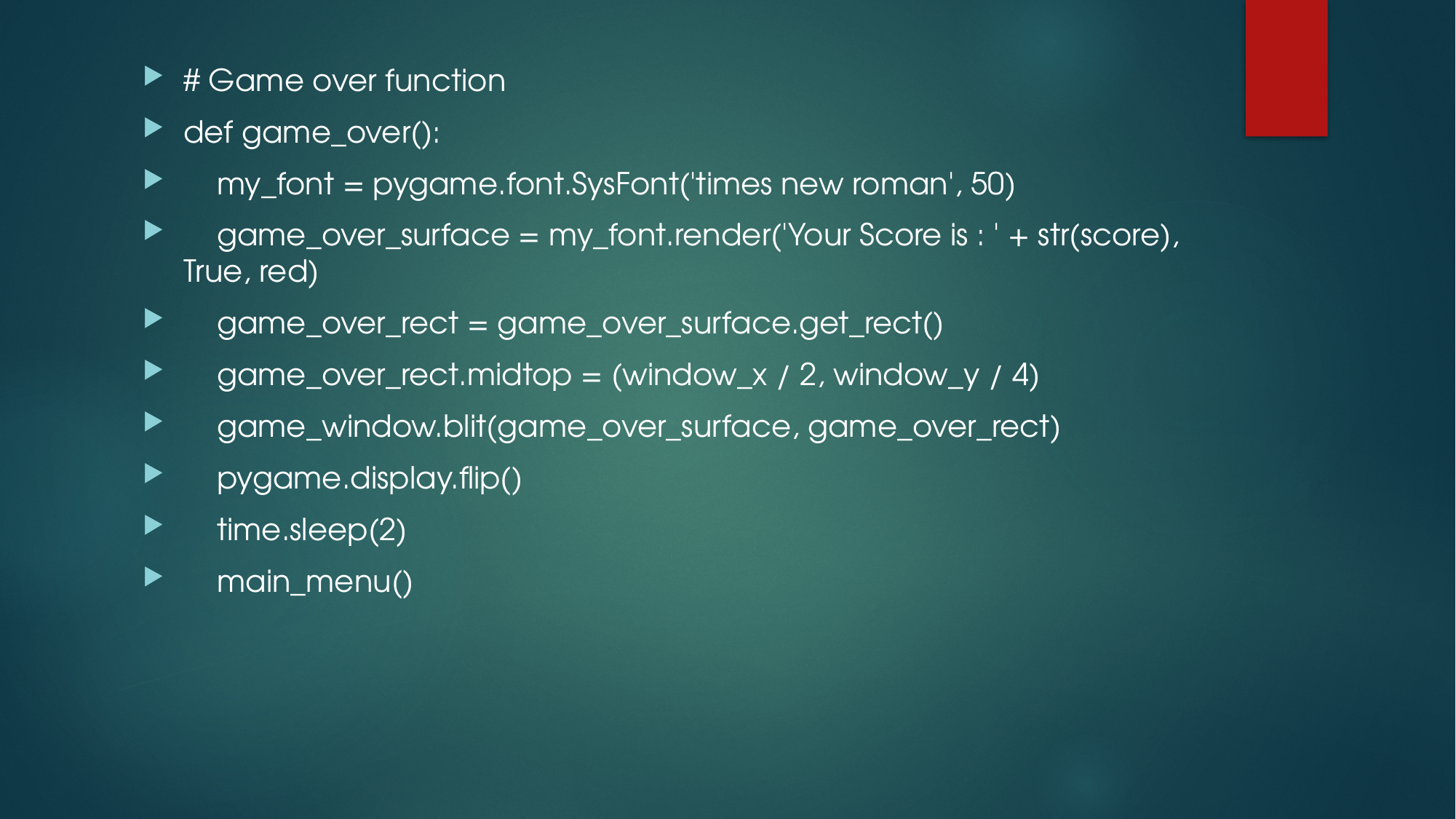

# Game over function
def game_over():
    my_font = pygame.font.SysFont('times new roman', 50)
    game_over_surface = my_font.render('Your Score is : ' + str(score), True, red)
    game_over_rect = game_over_surface.get_rect()
    game_over_rect.midtop = (window_x / 2, window_y / 4)
    game_window.blit(game_over_surface, game_over_rect)
    pygame.display.flip()
    time.sleep(2)
    main_menu()